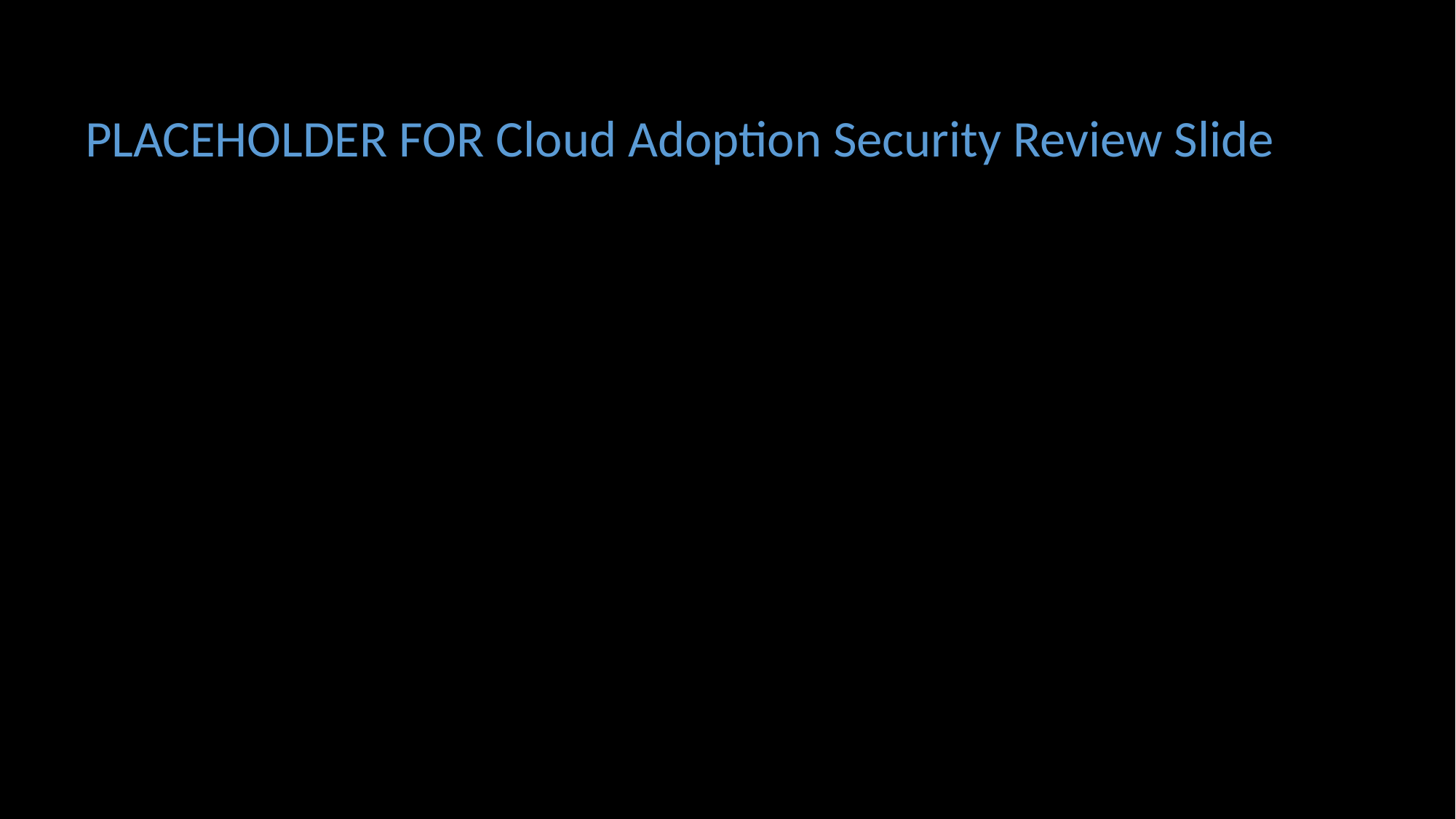

# PLACEHOLDER FOR Cloud Adoption Security Review Slide